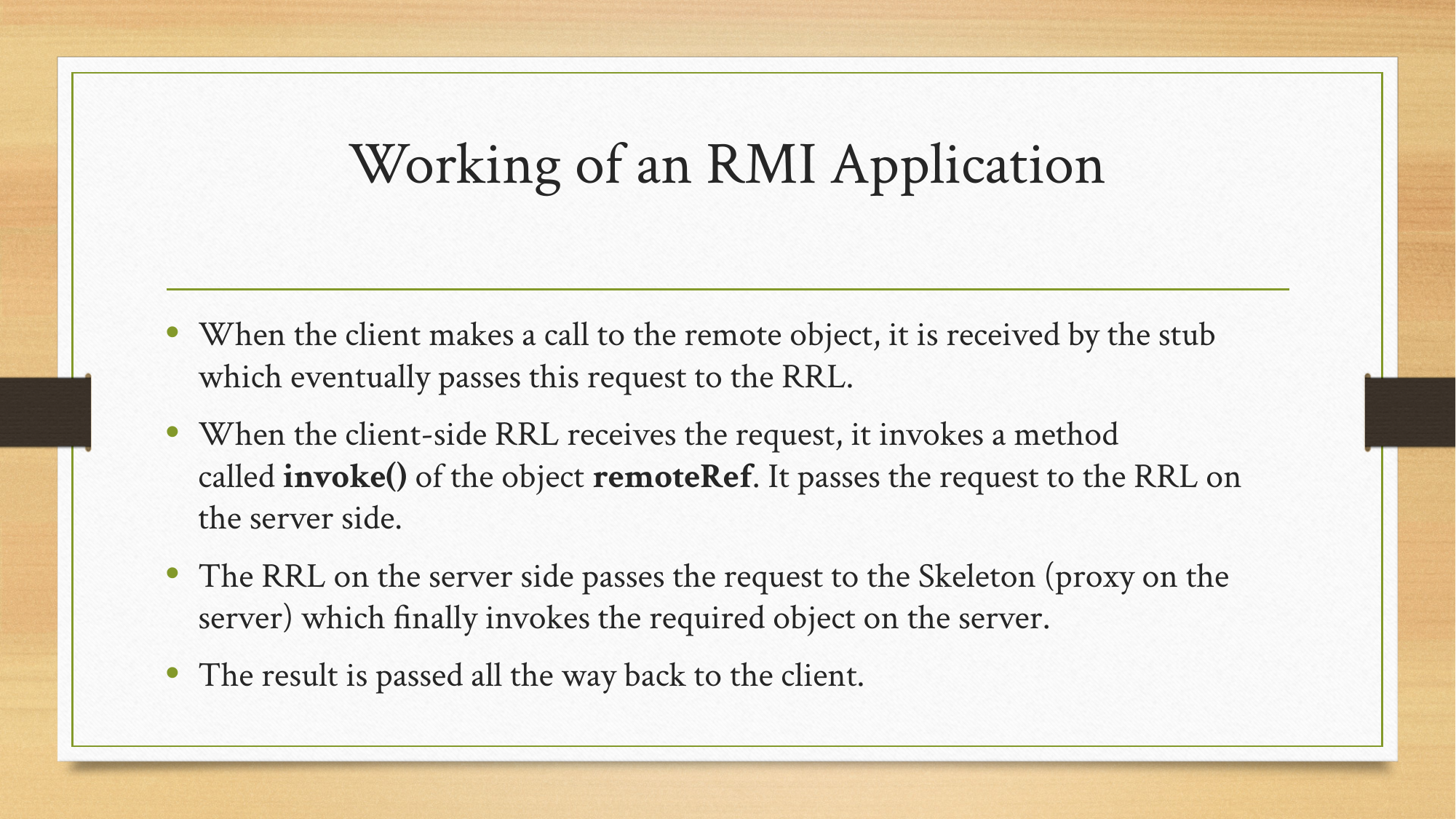

# Working of an RMI Application
When the client makes a call to the remote object, it is received by the stub which eventually passes this request to the RRL.
When the client-side RRL receives the request, it invokes a method called invoke() of the object remoteRef. It passes the request to the RRL on the server side.
The RRL on the server side passes the request to the Skeleton (proxy on the server) which finally invokes the required object on the server.
The result is passed all the way back to the client.